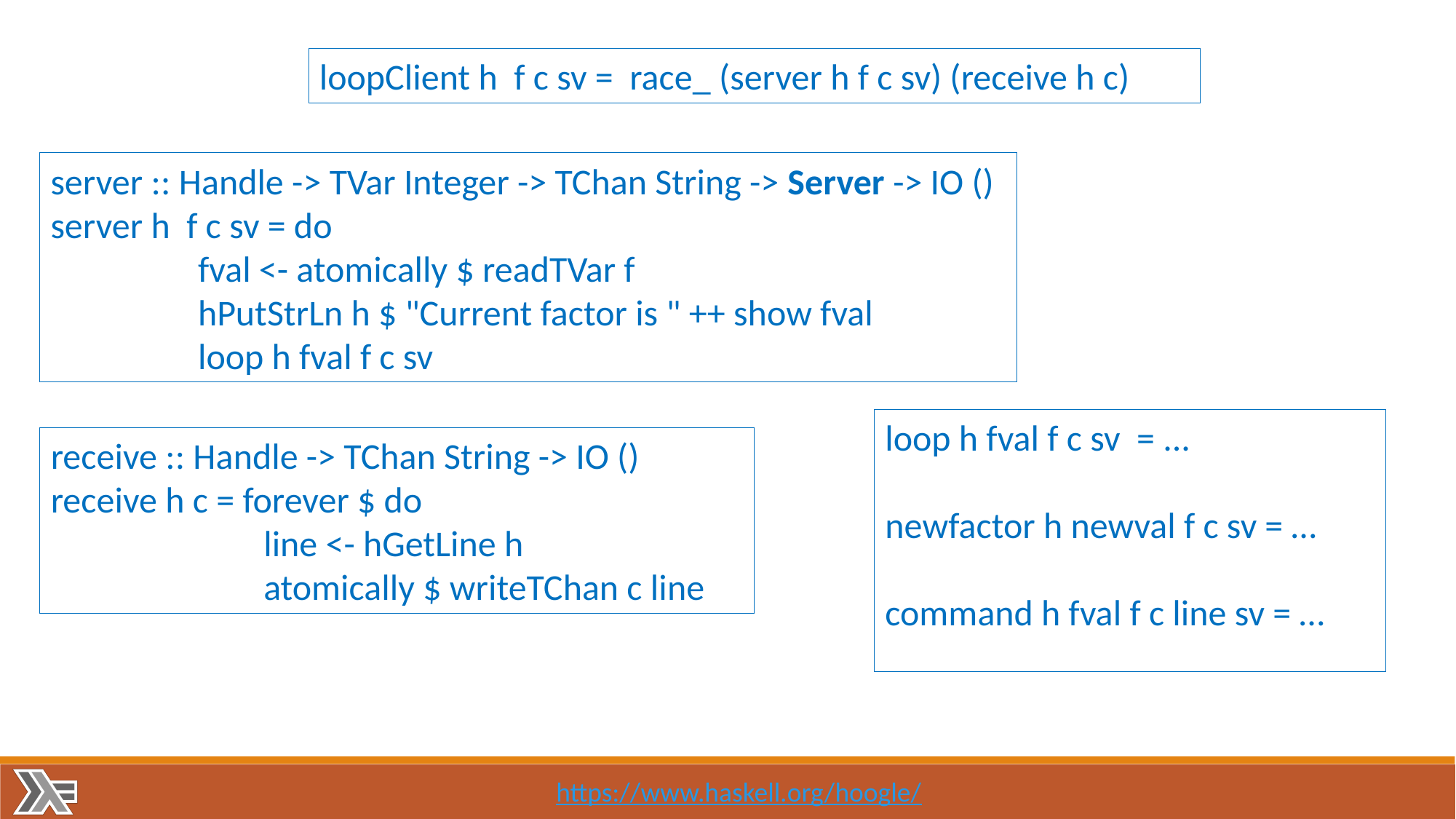

loopClient h  f c sv =  race_ (server h f c sv) (receive h c)
server :: Handle -> TVar Integer -> TChan String -> Server -> IO ()
server h  f c sv = do
                  fval <- atomically $ readTVar f
                  hPutStrLn h $ "Current factor is " ++ show fval
                  loop h fval f c sv
loop h fval f c sv  = ...

newfactor h newval f c sv = …

command h fval f c line sv = …

receive :: Handle -> TChan String -> IO ()
receive h c = forever $ do
                          line <- hGetLine h
                          atomically $ writeTChan c line